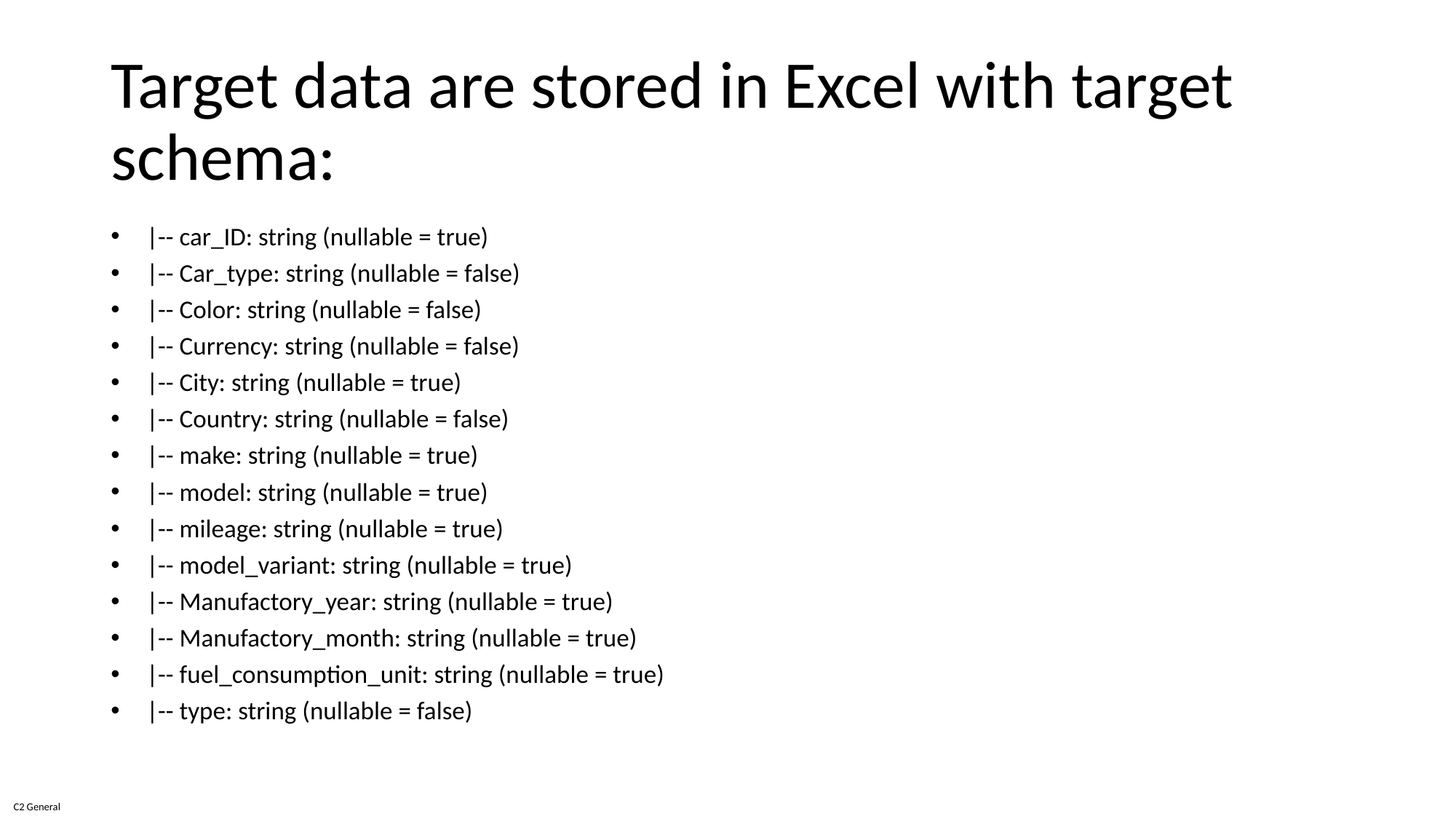

# Target data are stored in Excel with target schema:
 |-- car_ID: string (nullable = true)
 |-- Car_type: string (nullable = false)
 |-- Color: string (nullable = false)
 |-- Currency: string (nullable = false)
 |-- City: string (nullable = true)
 |-- Country: string (nullable = false)
 |-- make: string (nullable = true)
 |-- model: string (nullable = true)
 |-- mileage: string (nullable = true)
 |-- model_variant: string (nullable = true)
 |-- Manufactory_year: string (nullable = true)
 |-- Manufactory_month: string (nullable = true)
 |-- fuel_consumption_unit: string (nullable = true)
 |-- type: string (nullable = false)